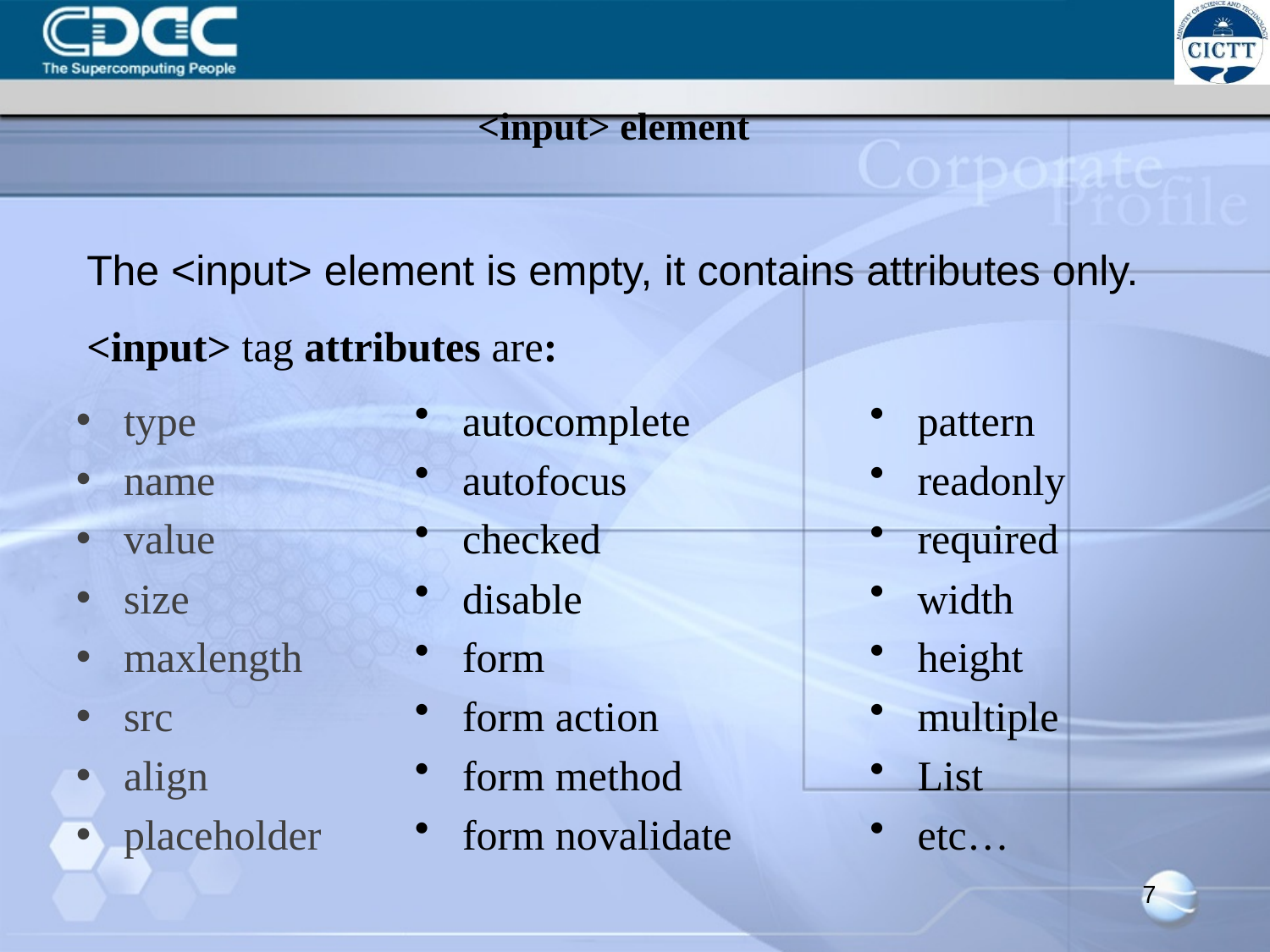

# <input> element

The <input> element is empty, it contains attributes only.
<input> tag attributes are:
type
name
value
size
maxlength
src
align
placeholder

autocomplete
autofocus
checked
disable
form
form action
form method
form novalidate

pattern
readonly
required
width
height
multiple
List
etc…